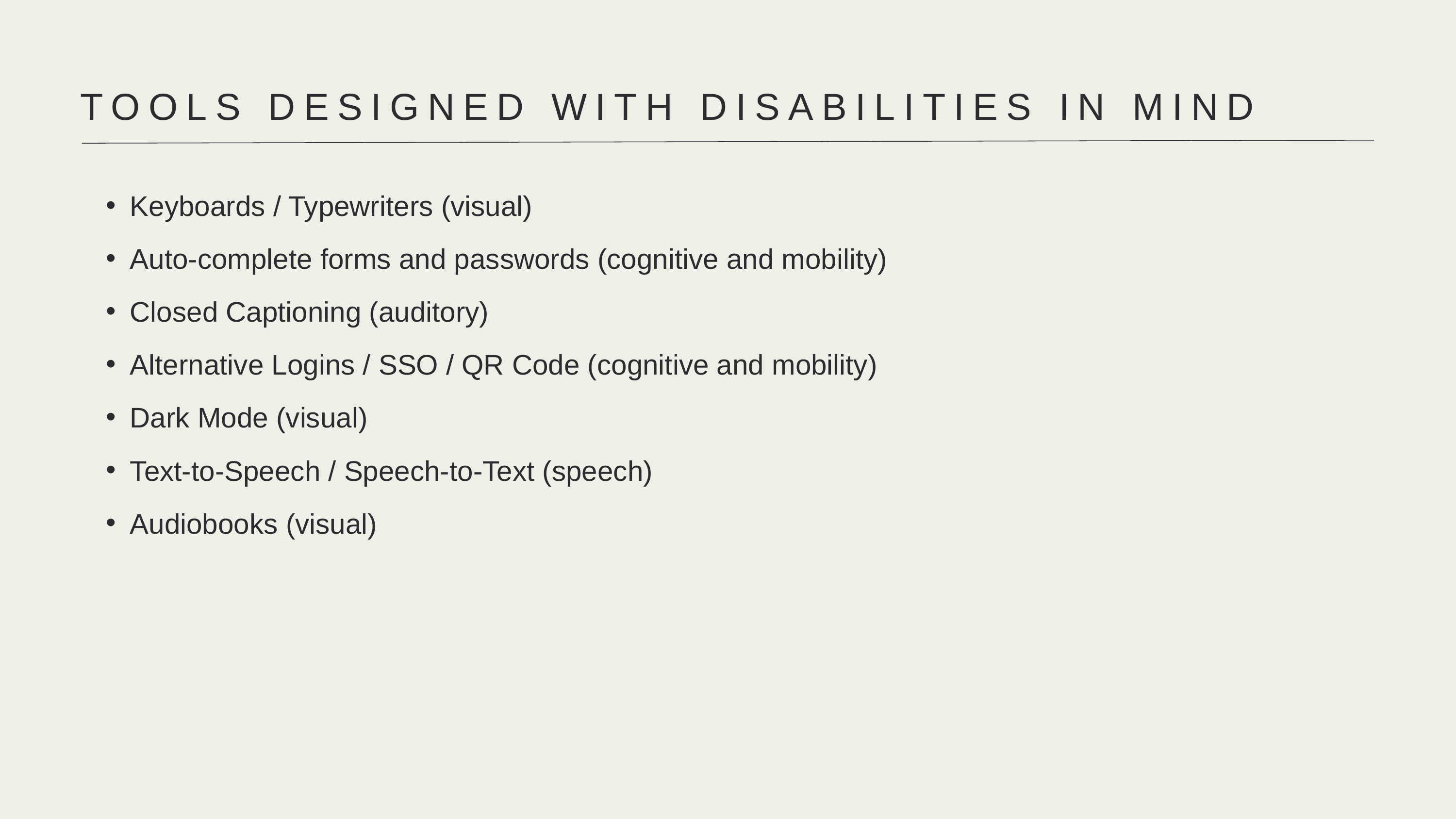

TOOLS DESIGNED WITH DISABILITIES IN MIND

Keyboards / Typewriters (visual)
Auto-complete forms and passwords (cognitive and mobility)
Closed Captioning (auditory)
Alternative Logins / SSO / QR Code (cognitive and mobility)
Dark Mode (visual)
Text-to-Speech / Speech-to-Text (speech)
Audiobooks (visual)